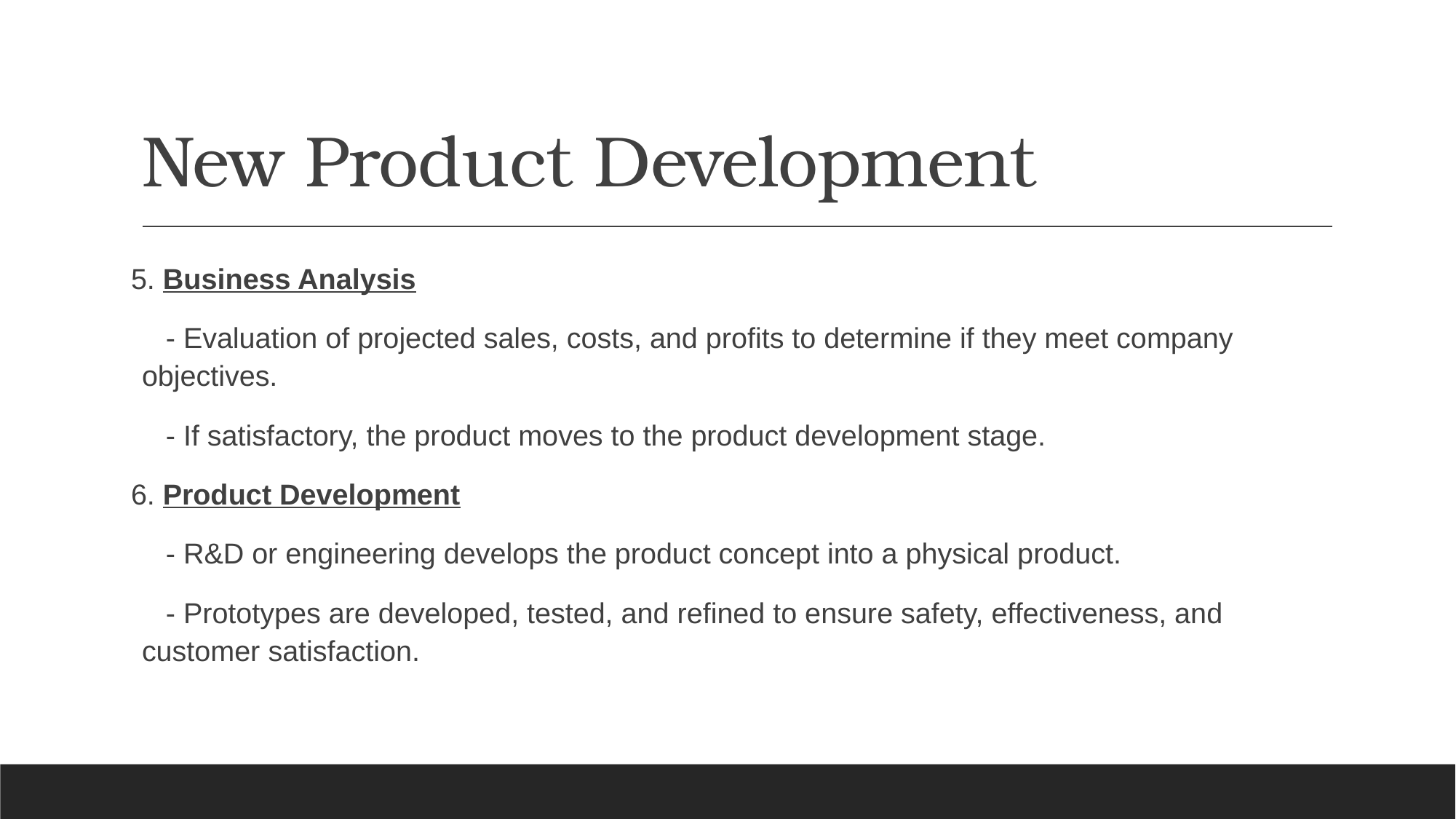

# New Product Development
5. Business Analysis
   - Evaluation of projected sales, costs, and profits to determine if they meet company objectives.
   - If satisfactory, the product moves to the product development stage.
6. Product Development
   - R&D or engineering develops the product concept into a physical product.
   - Prototypes are developed, tested, and refined to ensure safety, effectiveness, and customer satisfaction.